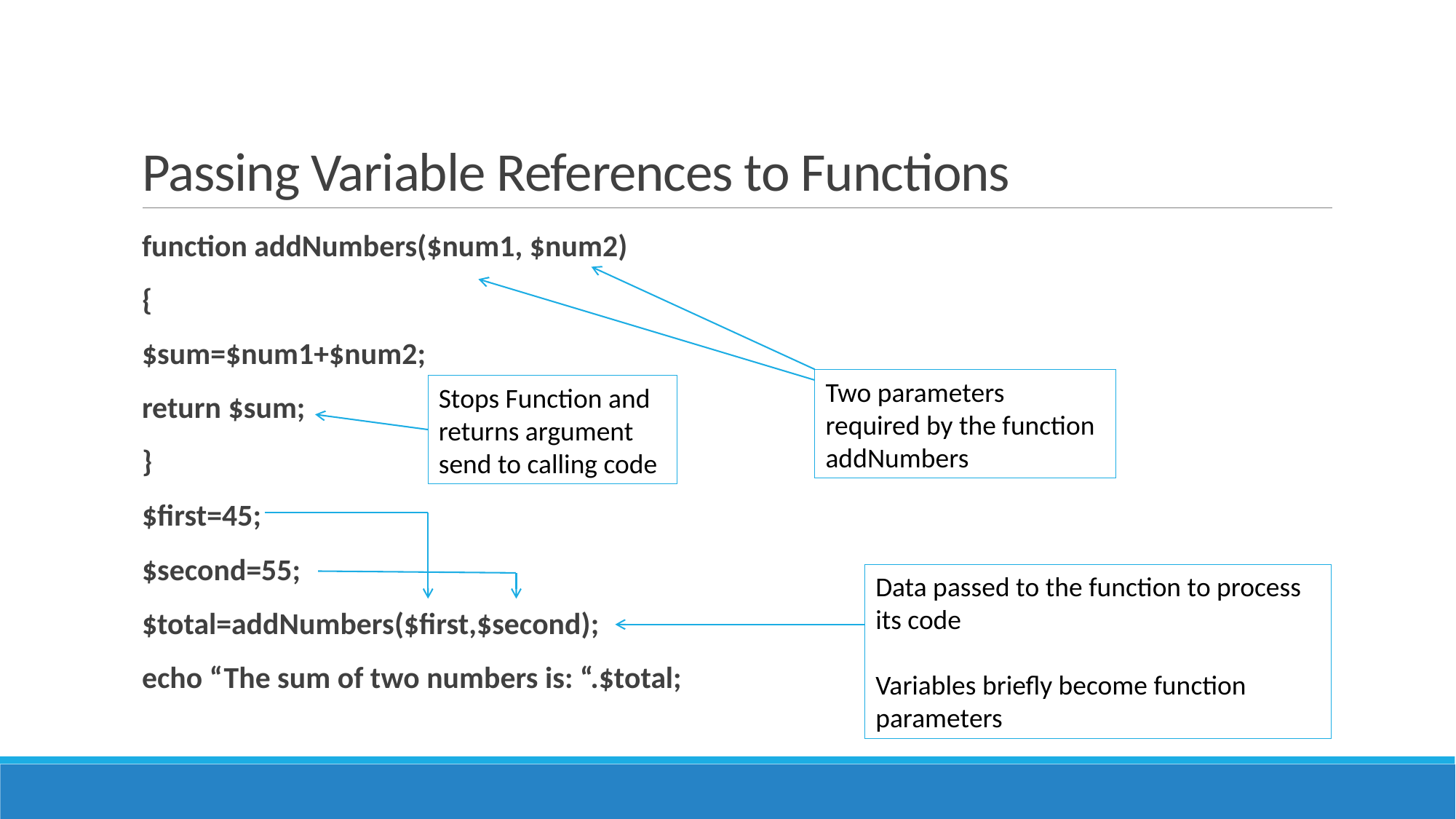

# Passing Variable References to Functions
	function addNumbers($num1, $num2)
	{
	$sum=$num1+$num2;
	return $sum;
	}
	$first=45;
	$second=55;
	$total=addNumbers($first,$second);
	echo “The sum of two numbers is: “.$total;
Two parameters required by the function addNumbers
Stops Function and returns argument send to calling code
Data passed to the function to process its code

Variables briefly become function parameters